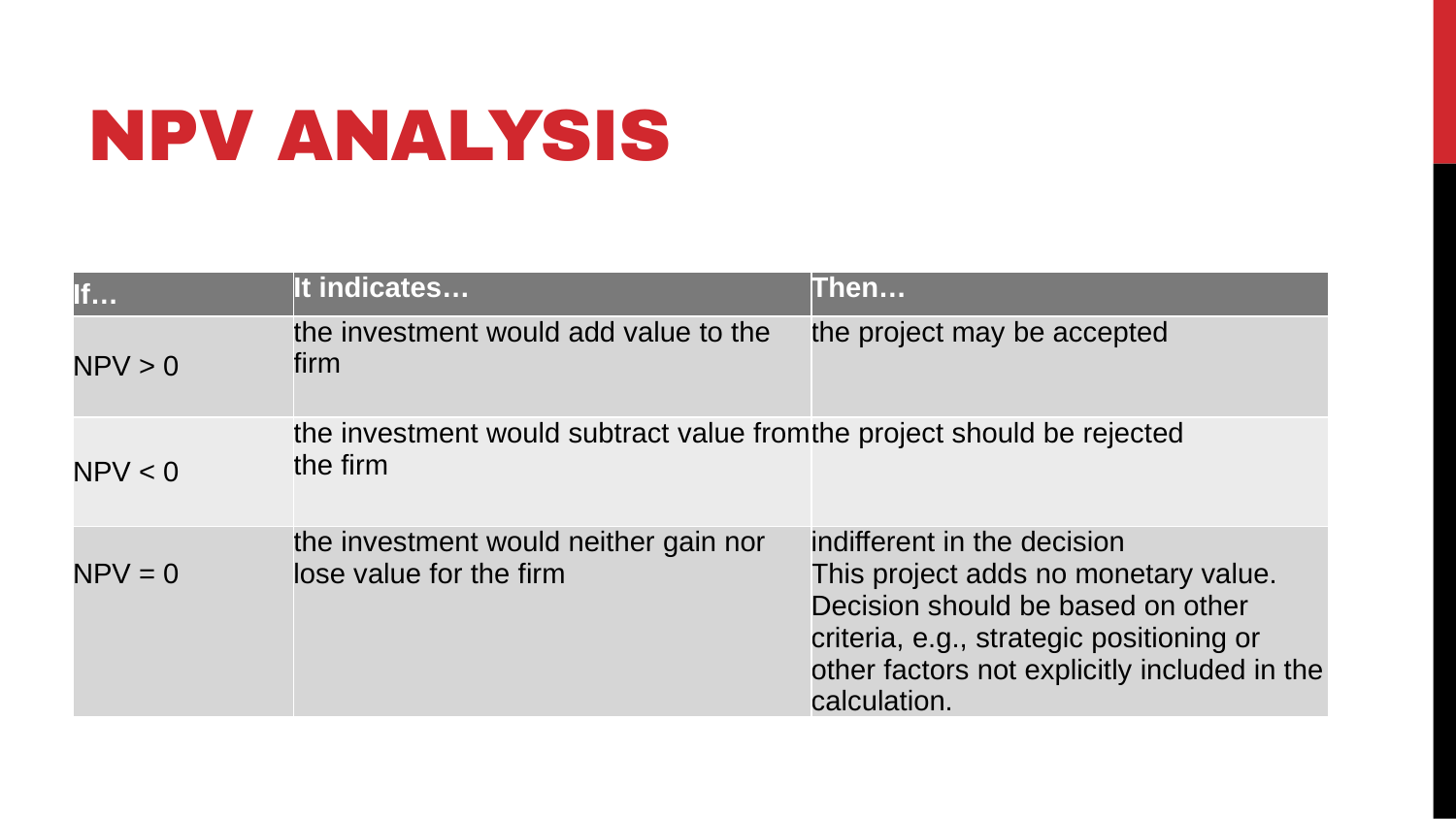

# NPV analysis
| If… | It indicates… | Then… |
| --- | --- | --- |
| NPV > 0 | the investment would add value to the firm | the project may be accepted |
| NPV < 0 | the investment would subtract value from the firm | the project should be rejected |
| NPV = 0 | the investment would neither gain nor lose value for the firm | indifferent in the decision This project adds no monetary value. Decision should be based on other criteria, e.g., strategic positioning or other factors not explicitly included in the calculation. |